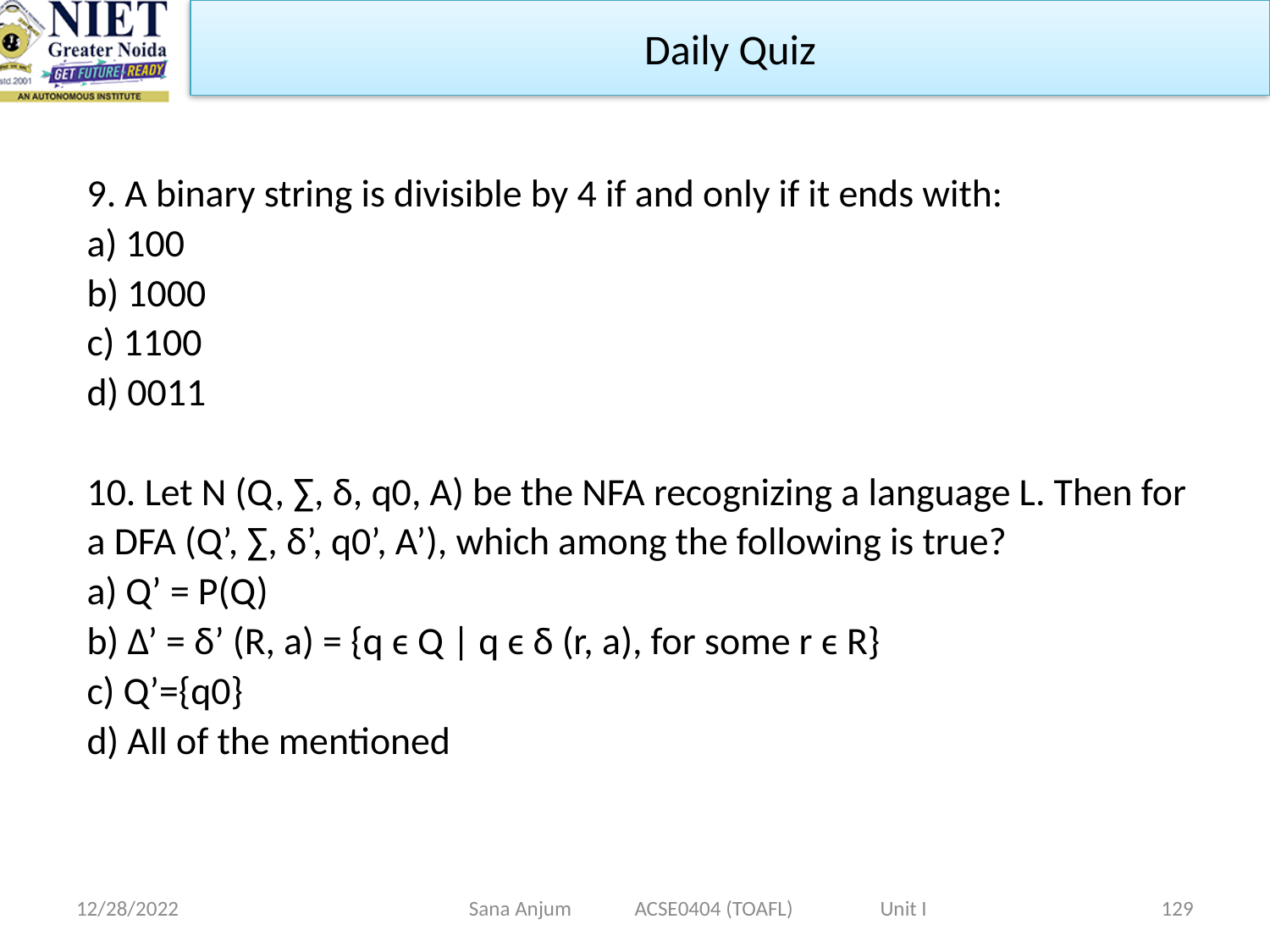

Daily Quiz
9. A binary string is divisible by 4 if and only if it ends with:
a) 100
b) 1000
c) 1100
d) 0011

10. Let N (Q, ∑, δ, q0, A) be the NFA recognizing a language L. Then for a DFA (Q’, ∑, δ’, q0’, A’), which among the following is true?
a) Q’ = P(Q)
b) Δ’ = δ’ (R, a) = {q ϵ Q | q ϵ δ (r, a), for some r ϵ R}
c) Q’={q0}
d) All of the mentioned
12/28/2022
Sana Anjum             ACSE0404 (TOAFL)                  Unit I
129